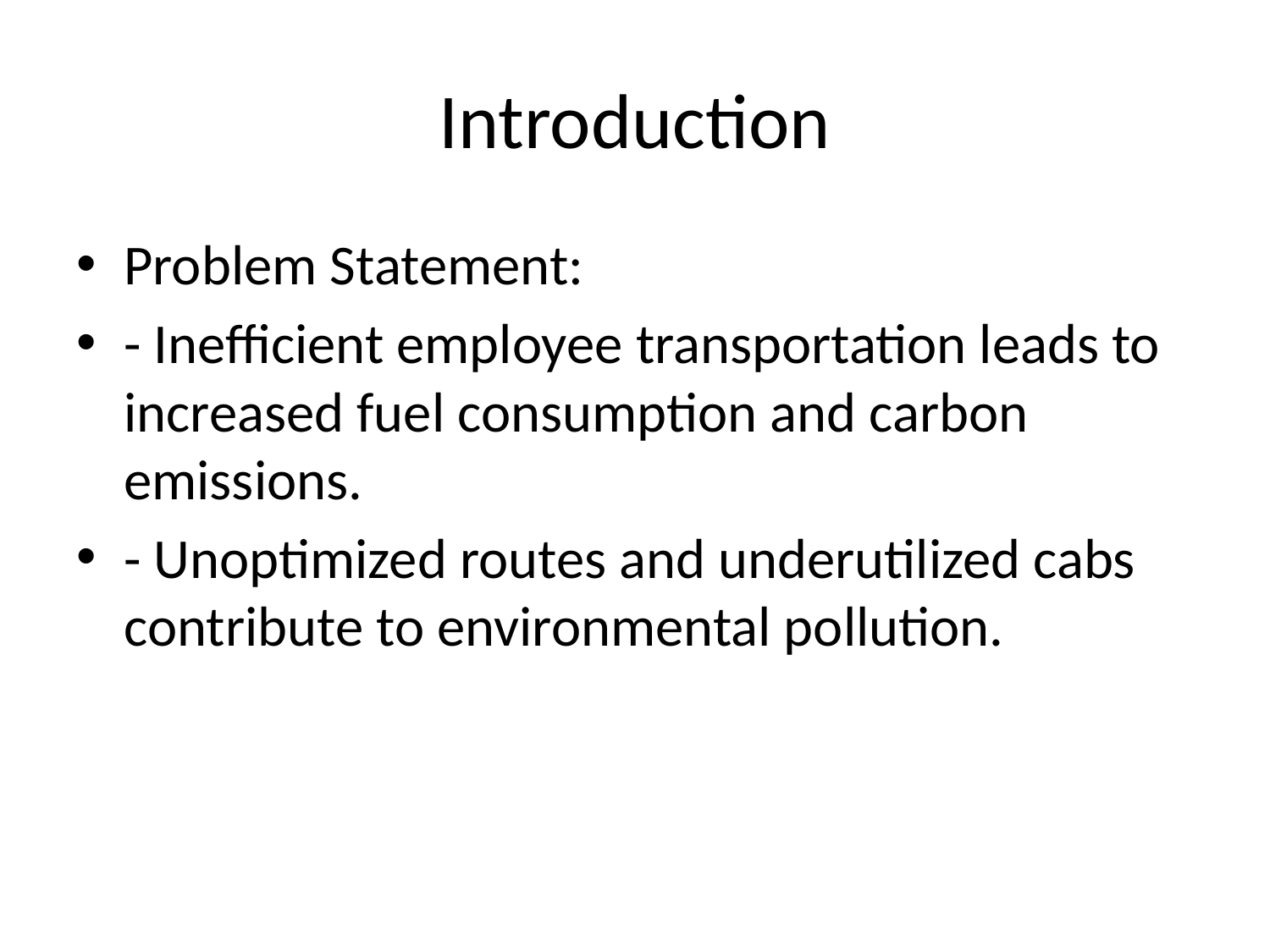

# Introduction
Problem Statement:
- Inefficient employee transportation leads to increased fuel consumption and carbon emissions.
- Unoptimized routes and underutilized cabs contribute to environmental pollution.